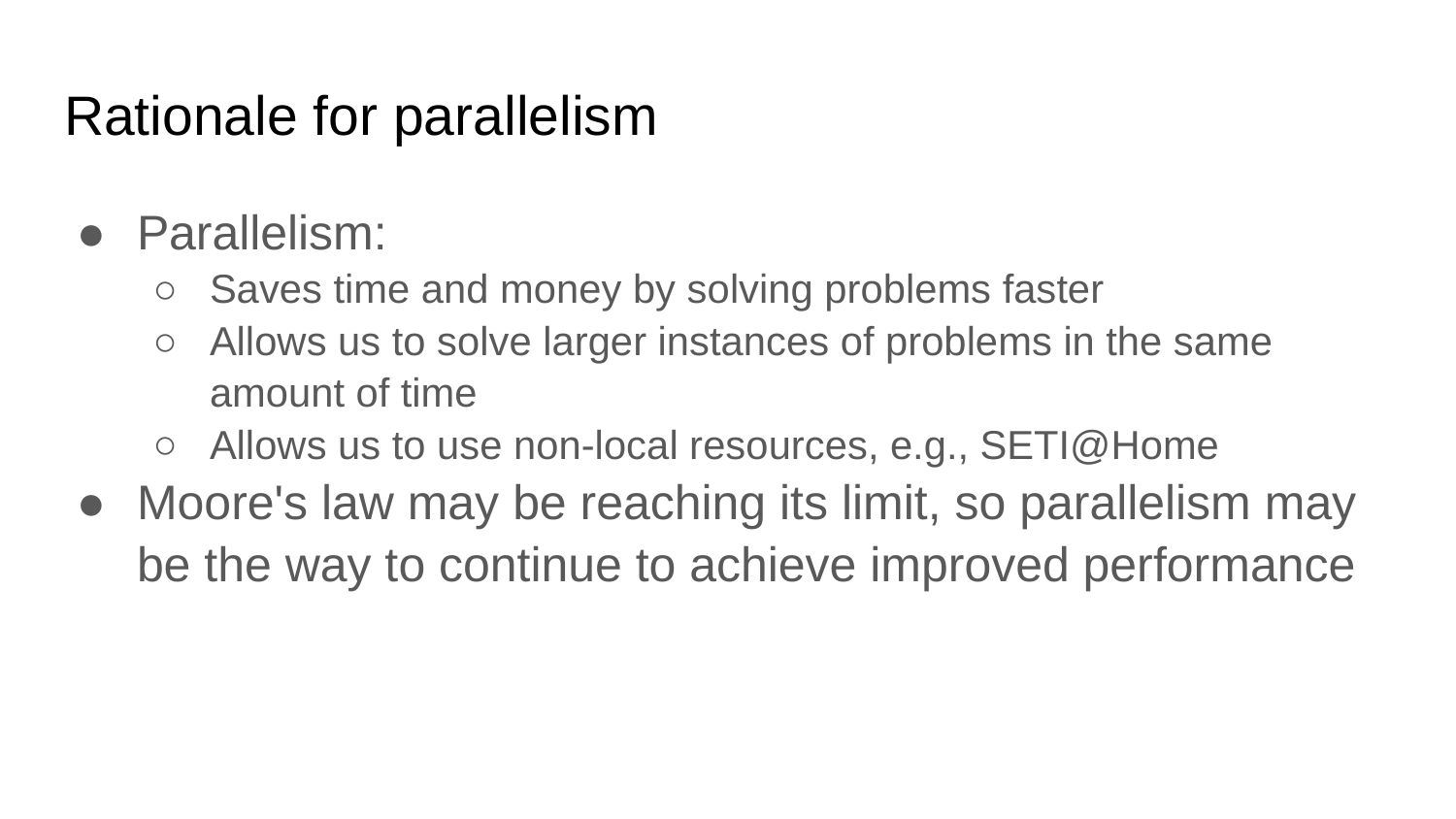

# Rationale for parallelism
Parallelism:
Saves time and money by solving problems faster
Allows us to solve larger instances of problems in the same amount of time
Allows us to use non-local resources, e.g., SETI@Home
Moore's law may be reaching its limit, so parallelism may be the way to continue to achieve improved performance